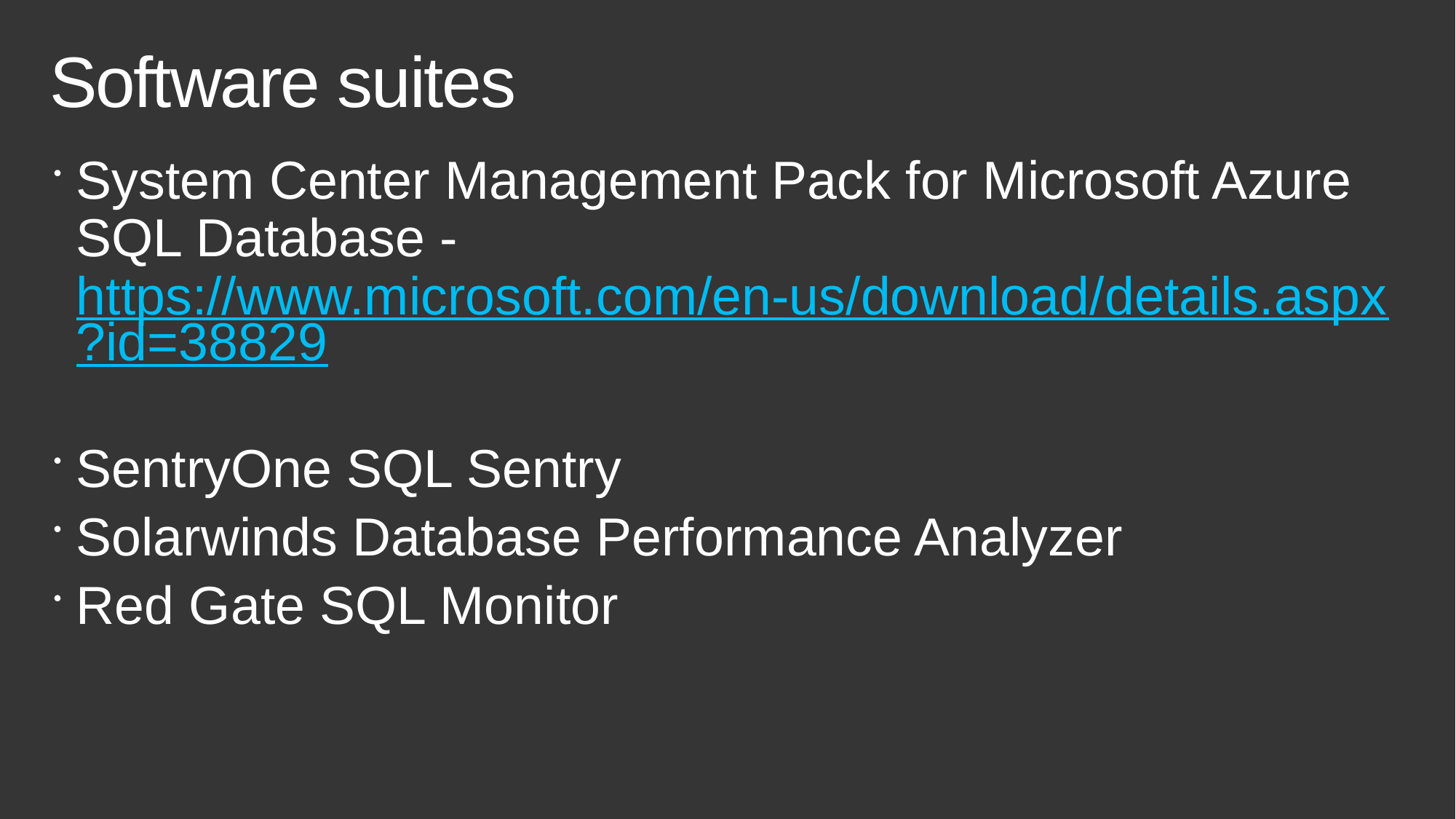

# Software suites
System Center Management Pack for Microsoft Azure SQL Database - https://www.microsoft.com/en-us/download/details.aspx?id=38829
SentryOne SQL Sentry
Solarwinds Database Performance Analyzer
Red Gate SQL Monitor